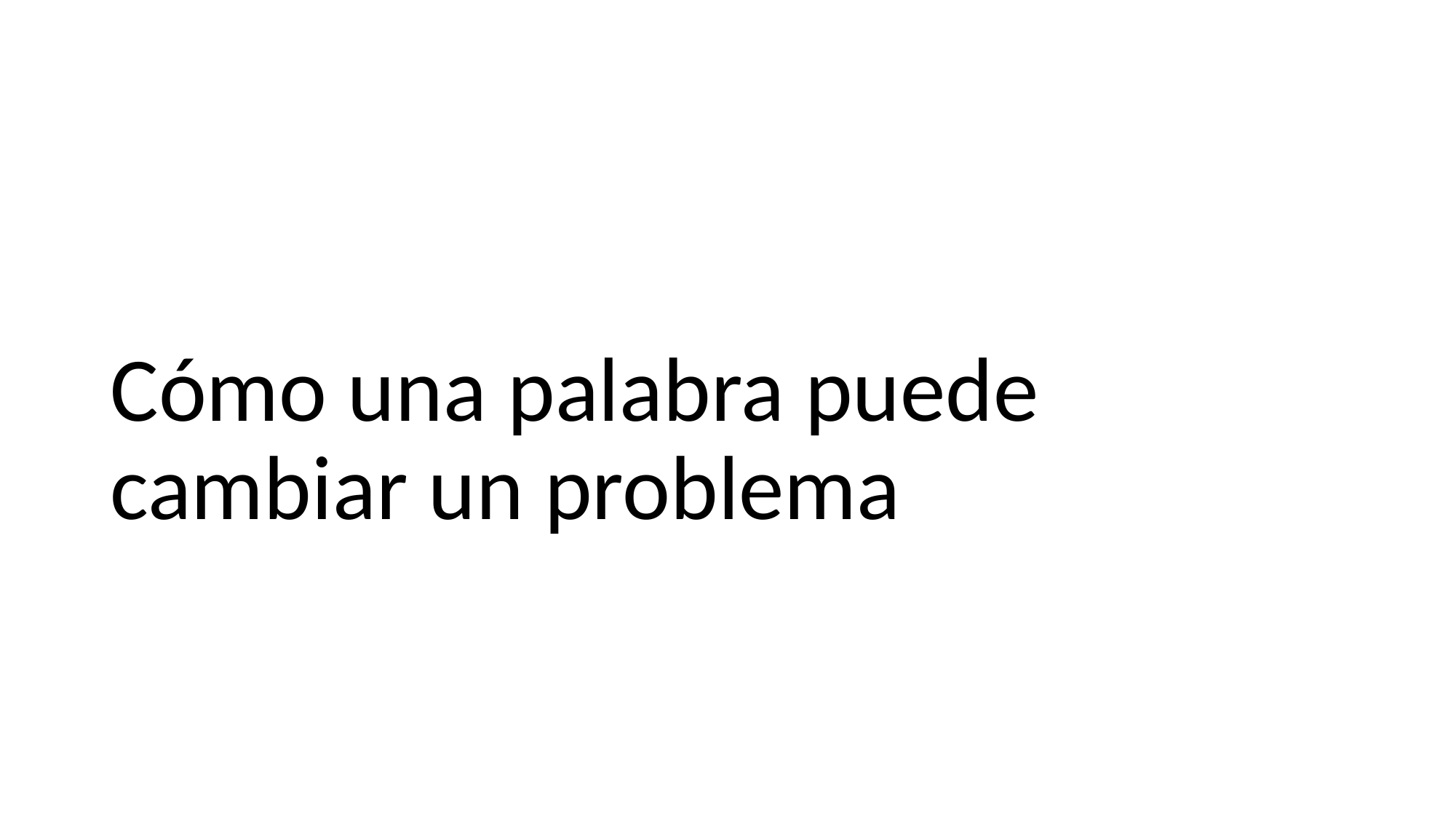

# Cómo una palabra puede cambiar un problema